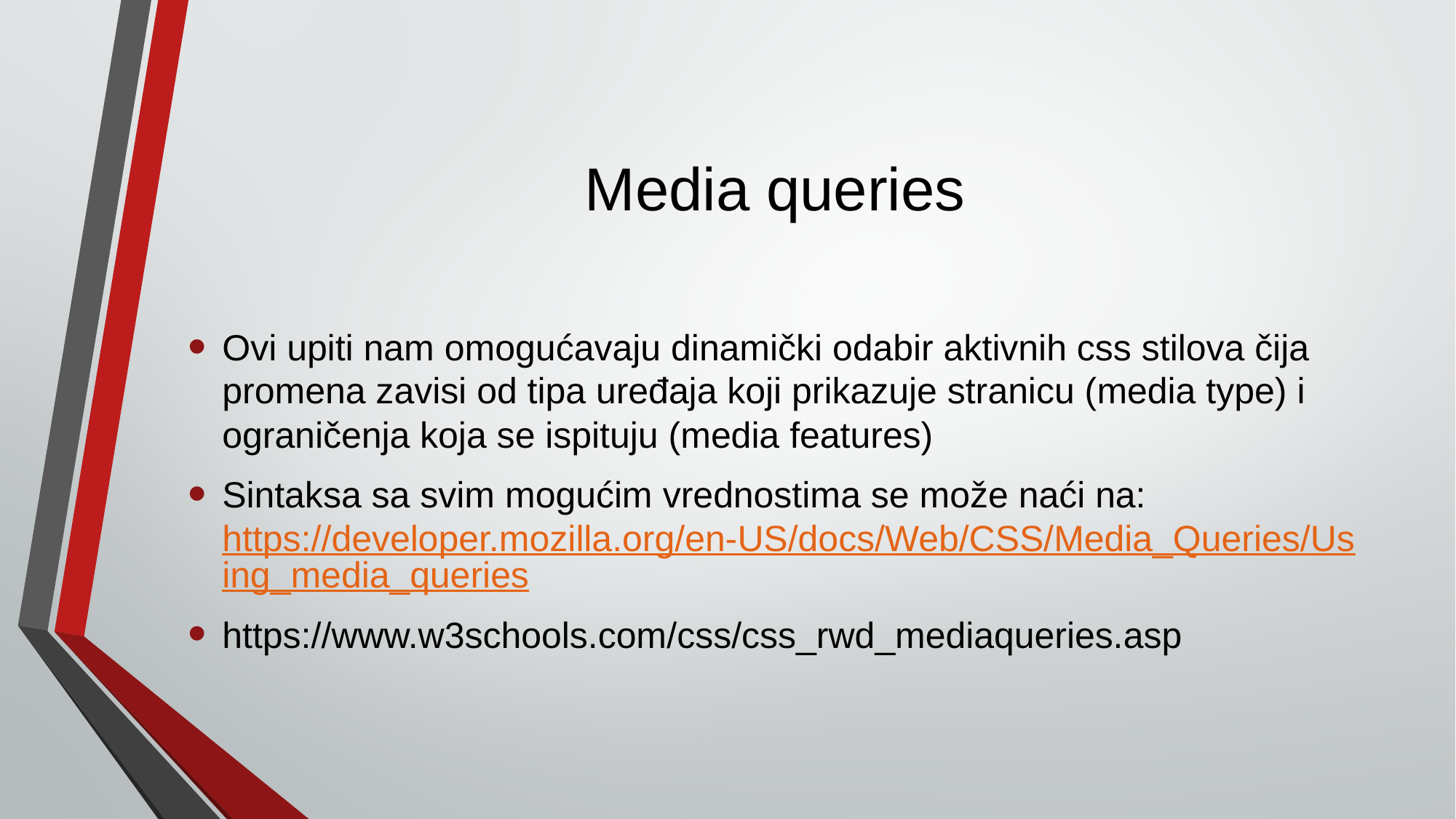

# Media queries
Ovi upiti nam omogućavaju dinamički odabir aktivnih css stilova čija promena zavisi od tipa uređaja koji prikazuje stranicu (media type) i ograničenja koja se ispituju (media features)
Sintaksa sa svim mogućim vrednostima se može naći na: https://developer.mozilla.org/en-US/docs/Web/CSS/Media_Queries/Using_media_queries
https://www.w3schools.com/css/css_rwd_mediaqueries.asp